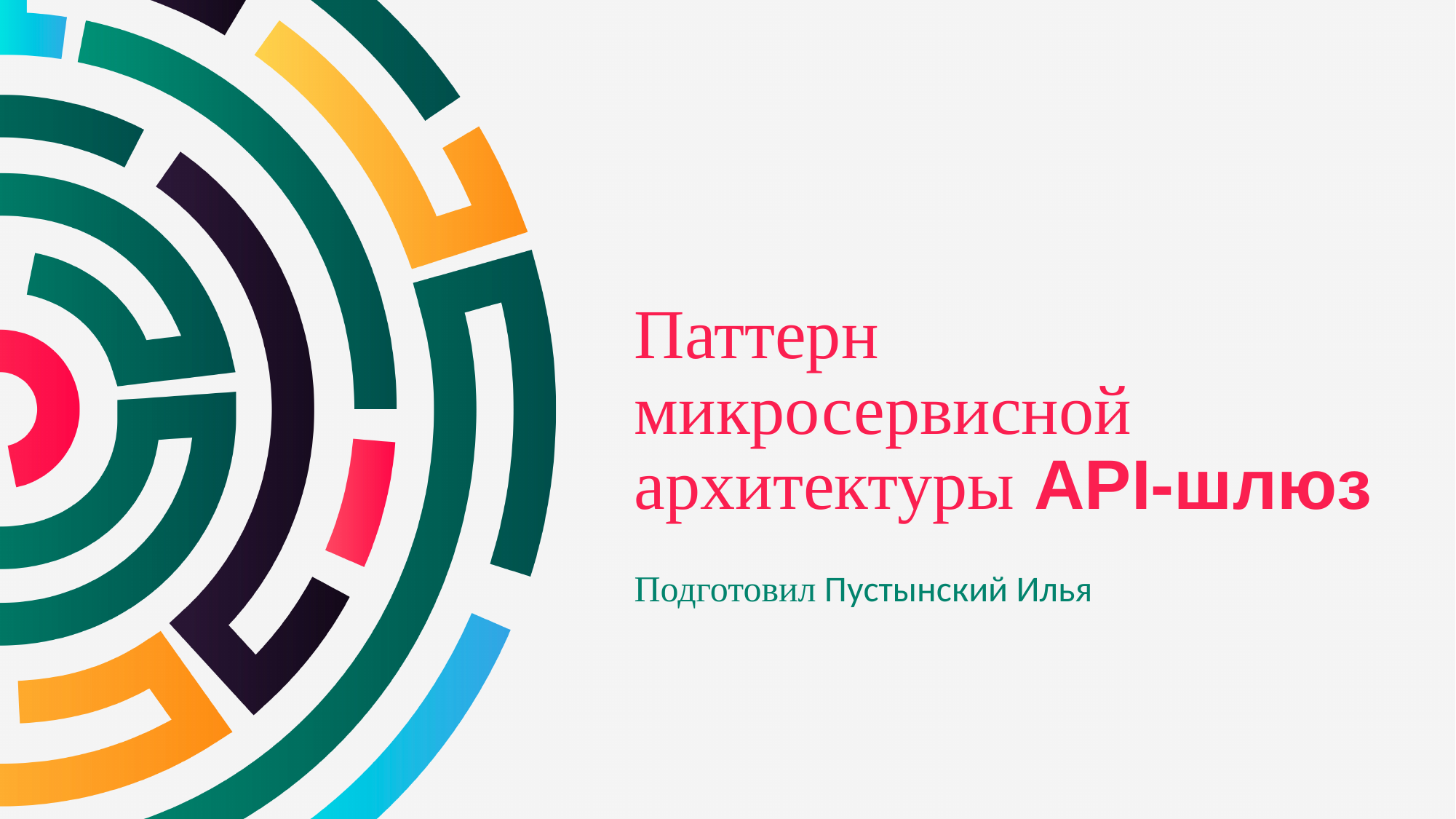

# Паттерн микросервисной архитектуры API-шлюз
Подготовил Пустынский Илья